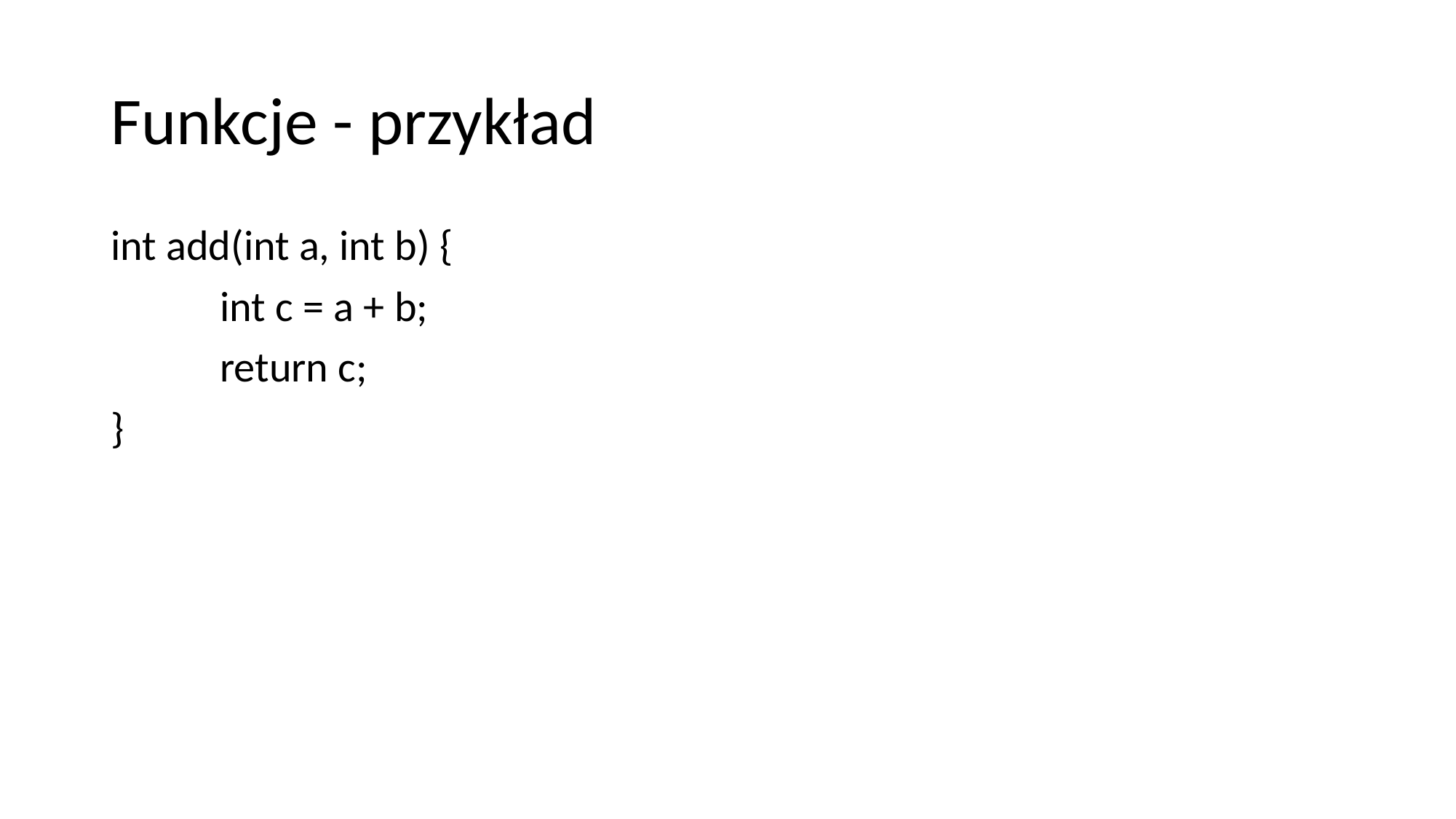

# Funkcje - przykład
int add(int a, int b) {
	int c = a + b;
	return c;
}